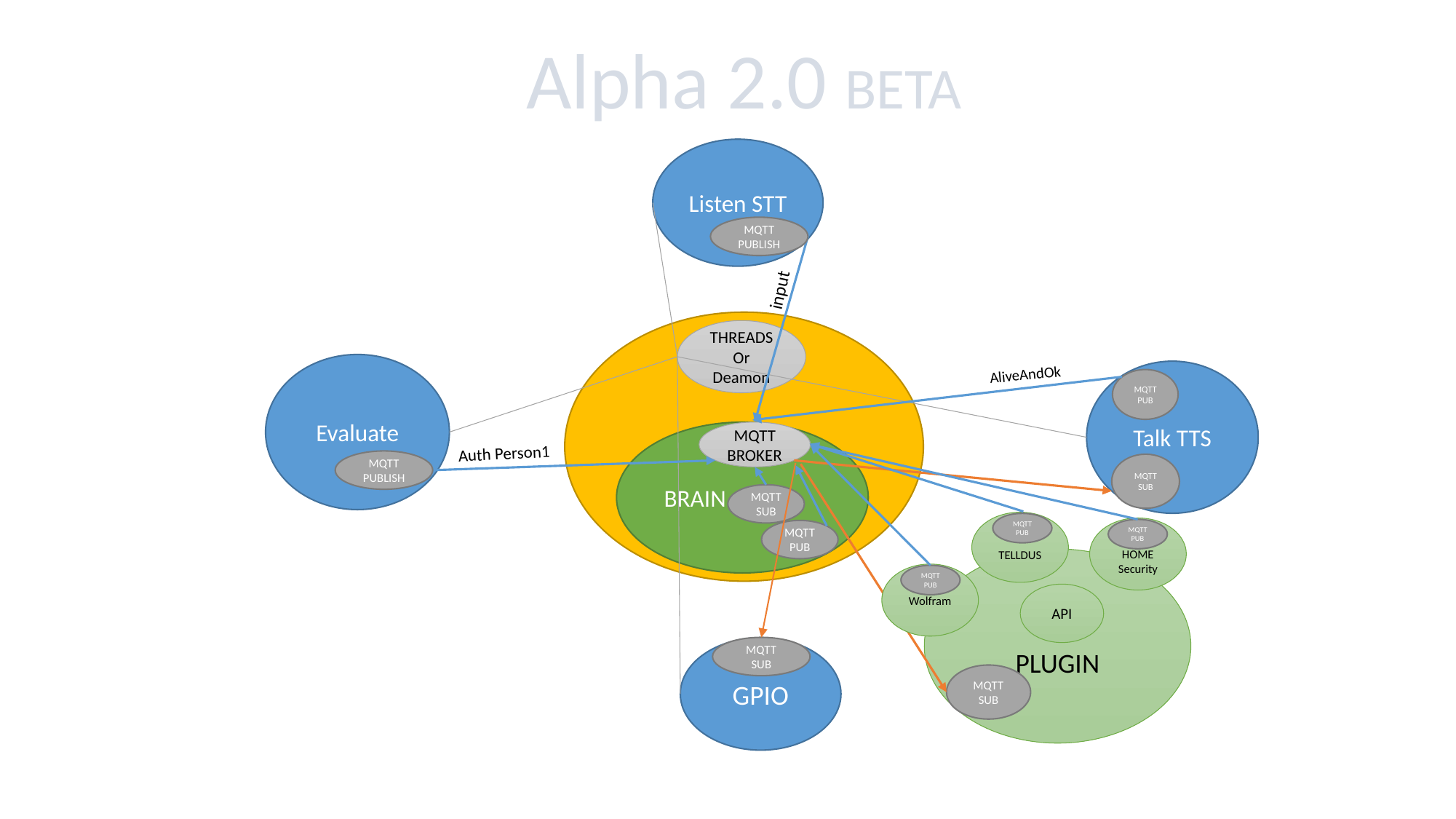

# Alpha 2.0 BETA
Listen STT
MQTT PUBLISH
input

THREADS
Or
Deamon
Evaluate
AliveAndOk
Talk TTS
MQTT PUB
BRAIN
MQTT BROKER
Auth Person1
MQTT PUBLISH
MQTT SUB
MQTT SUB

TELLDUS
MQTT PUB

HOME
Security
MQTT PUB
MQTT PUB

PLUGIN
Wolfram
MQTT PUB
API
MQTT SUB
GPIO
MQTT SUB